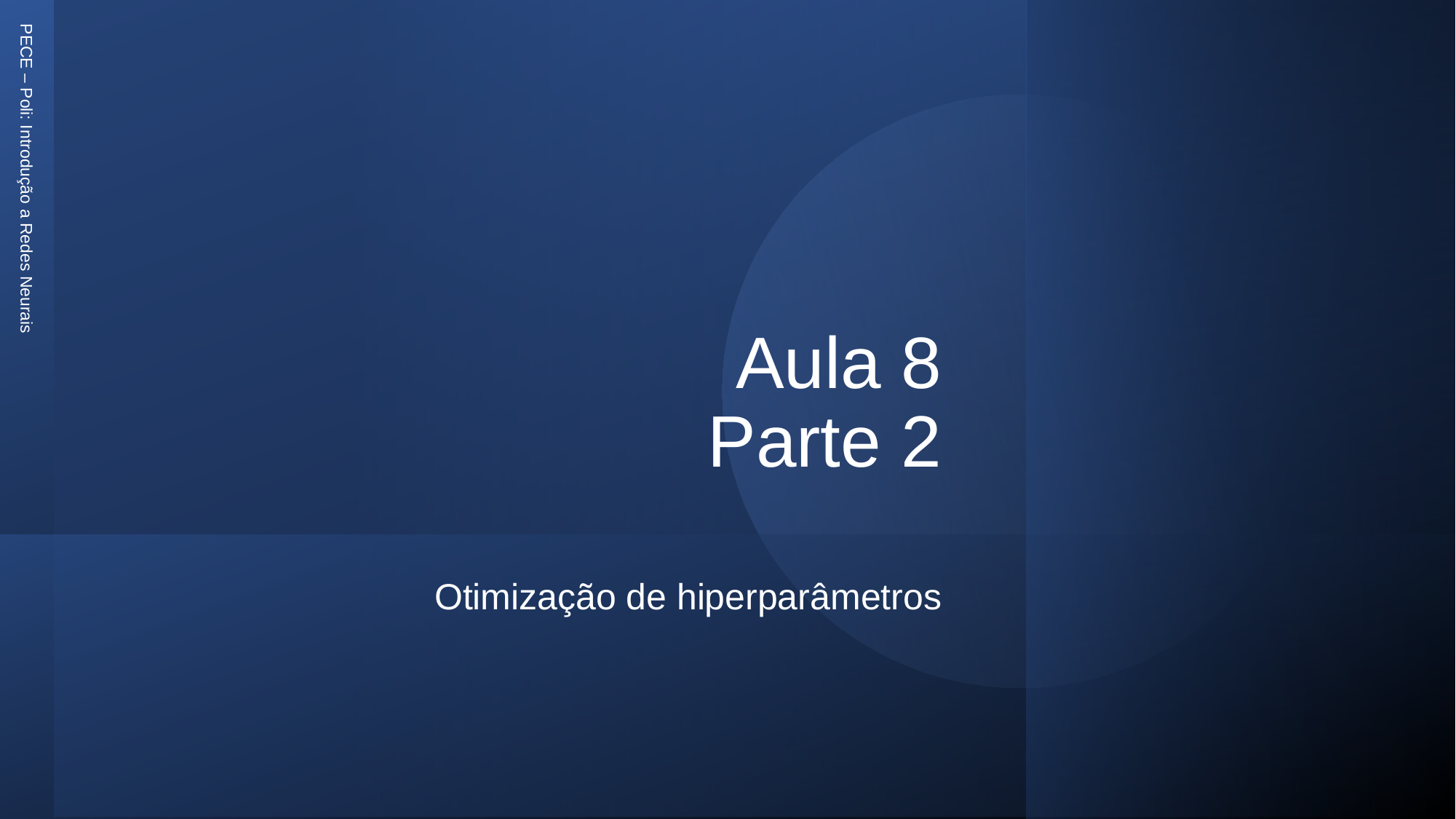

# Aula 8 Parte 2

PECE – Poli: Introdução a Redes Neurais

Otimização de hiperparâmetros